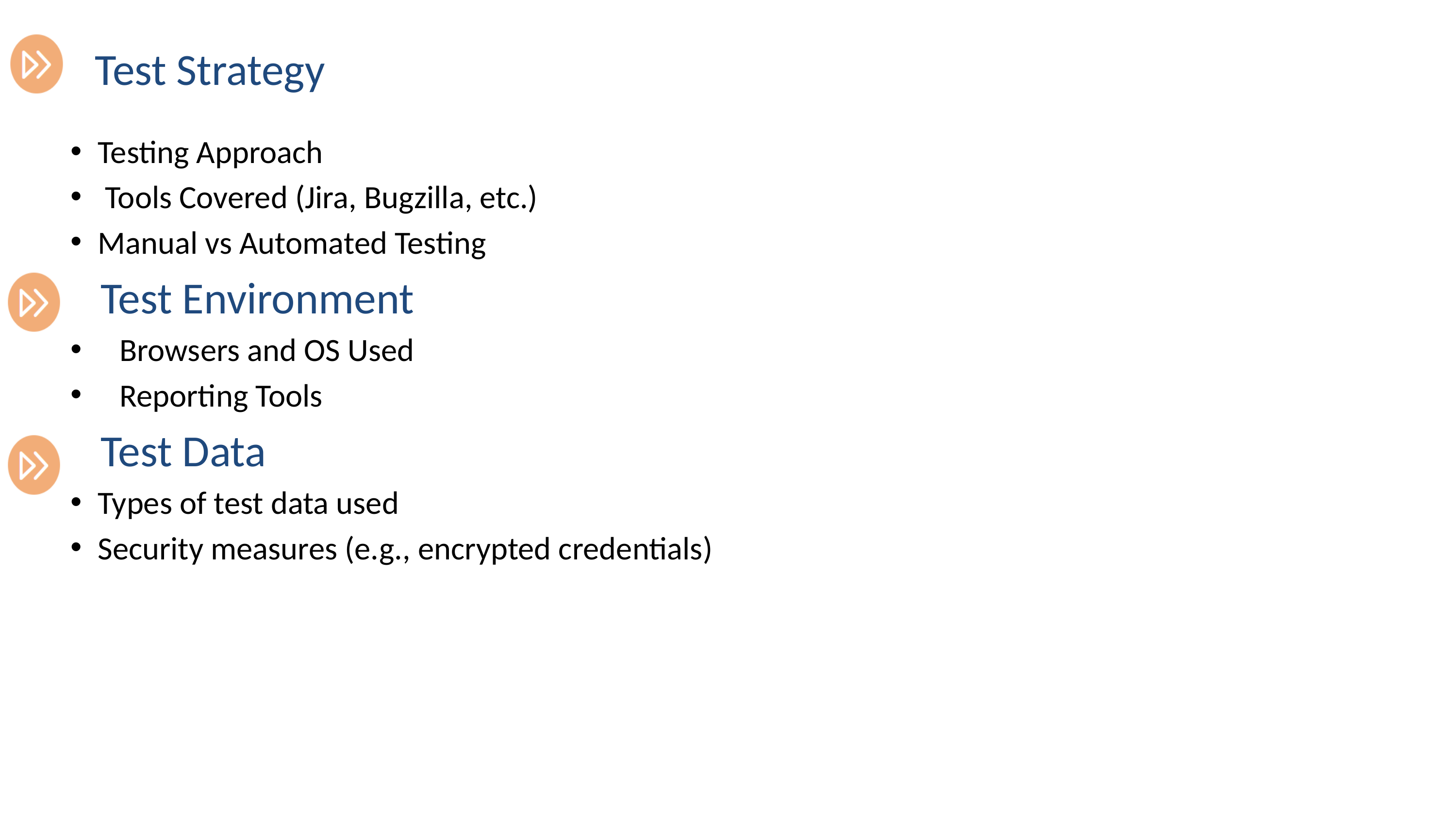

# Test Strategy

Testing Approach
 Tools Covered (Jira, Bugzilla, etc.)
Manual vs Automated Testing
   Test Environment
   Browsers and OS Used
   Reporting Tools
   Test Data
Types of test data used
Security measures (e.g., encrypted credentials)